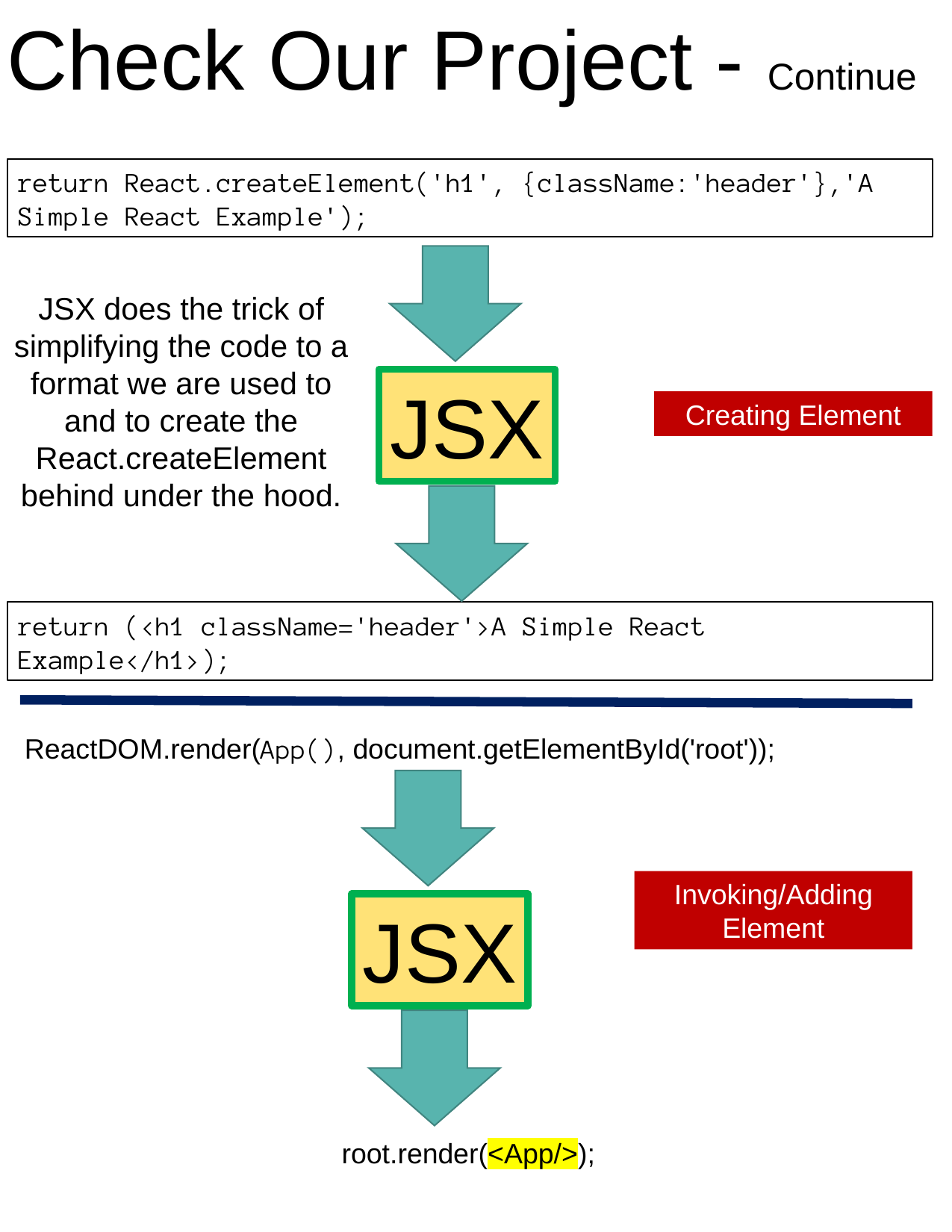

Check Our Project - Continue
return React.createElement('h1', {className:'header'},'A Simple React Example');

JSX does the trick of simplifying the code to a format we are used to and to create the React.createElement behind under the hood.
JSX
Creating Element

return (<h1 className='header'>A Simple React Example</h1>);
ReactDOM.render(App(), document.getElementById('root'));

Invoking/Adding Element
JSX

root.render(<App/>);